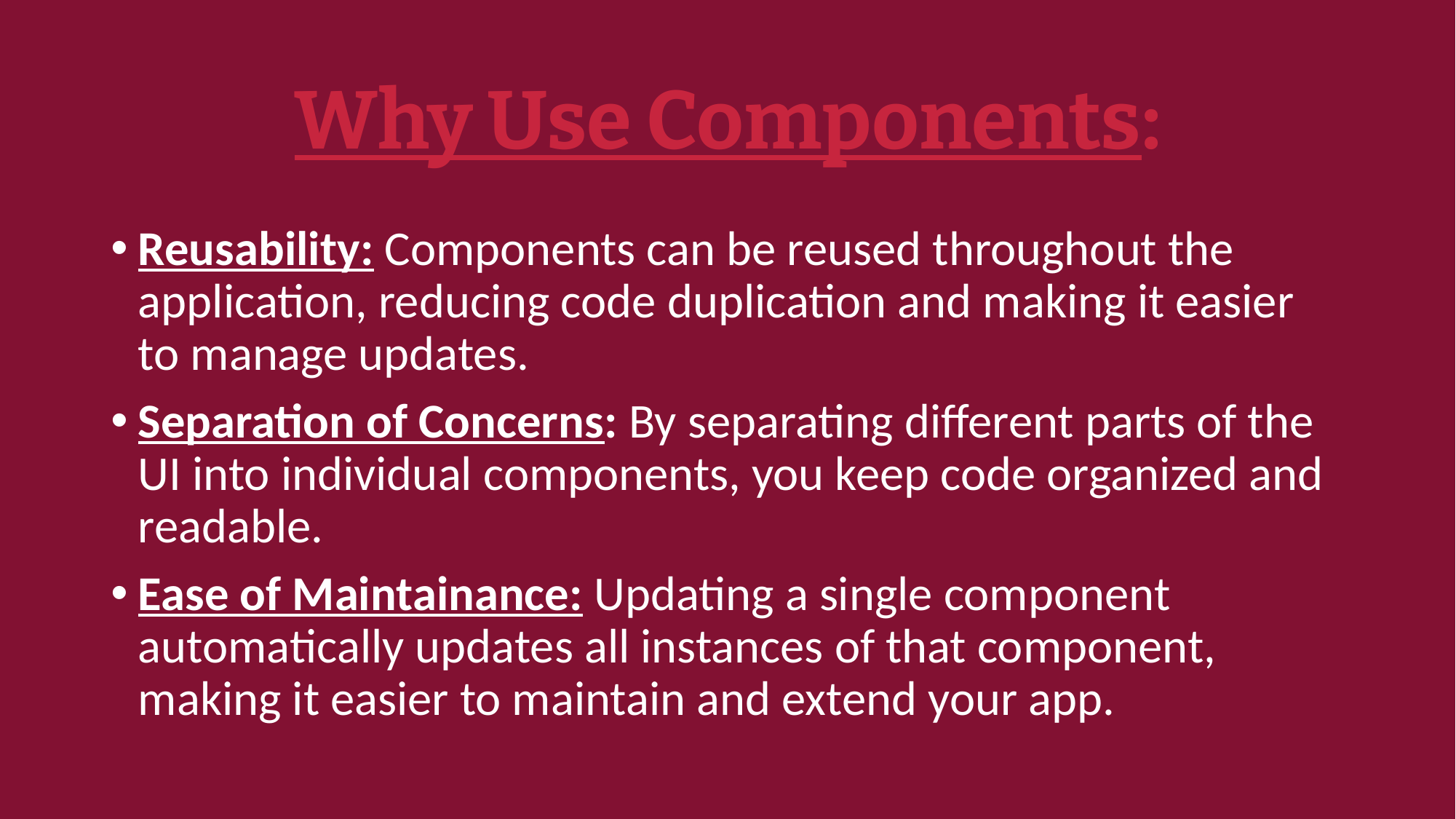

# Why Use Components:
Reusability: Components can be reused throughout the application, reducing code duplication and making it easier to manage updates.
Separation of Concerns: By separating different parts of the UI into individual components, you keep code organized and readable.
Ease of Maintainance: Updating a single component automatically updates all instances of that component, making it easier to maintain and extend your app.